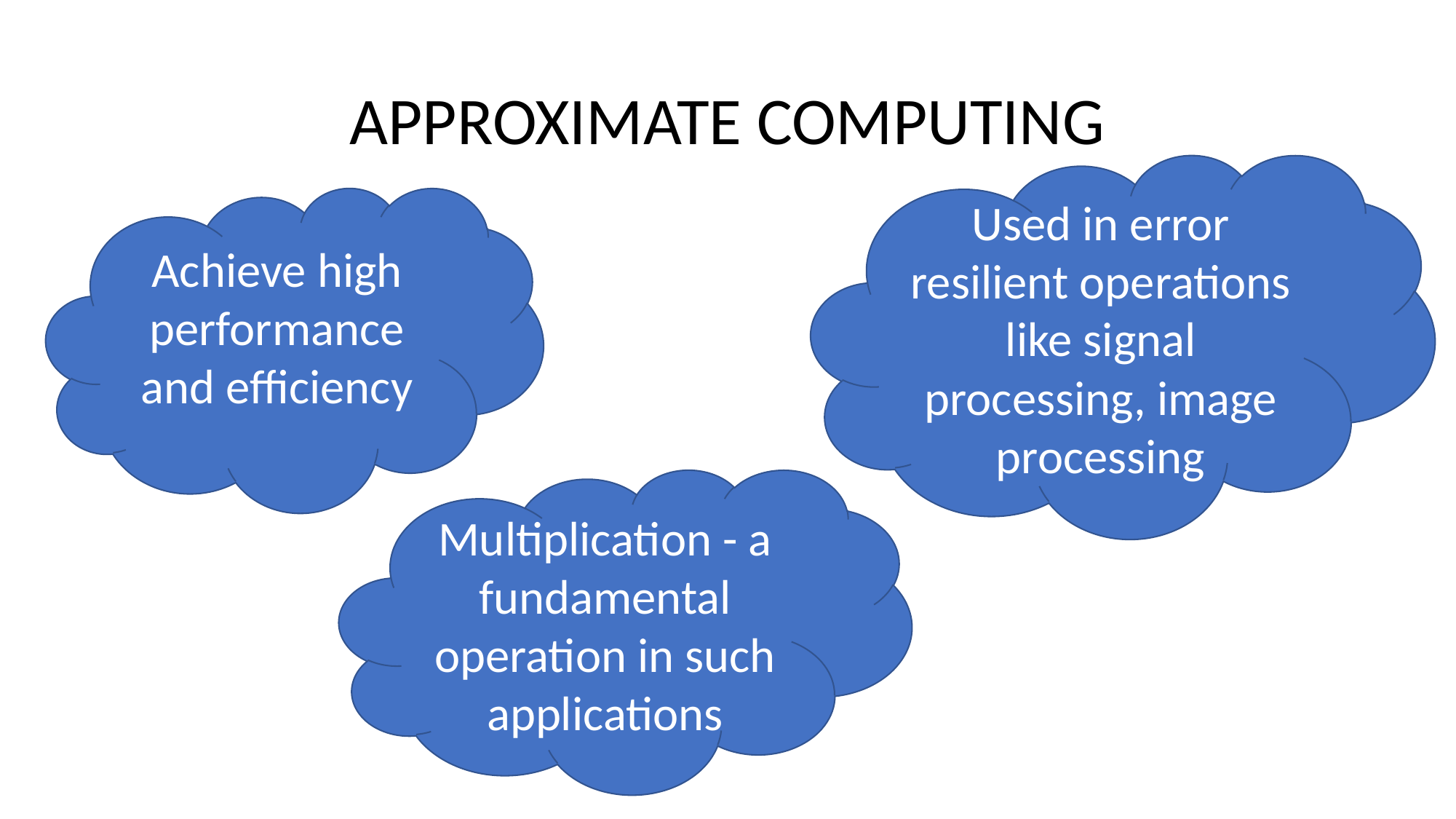

# APPROXIMATE COMPUTING

Used in error resilient operations like signal processing, image processing

Achieve high performance and efficiency

Multiplication - a fundamental operation in such applications